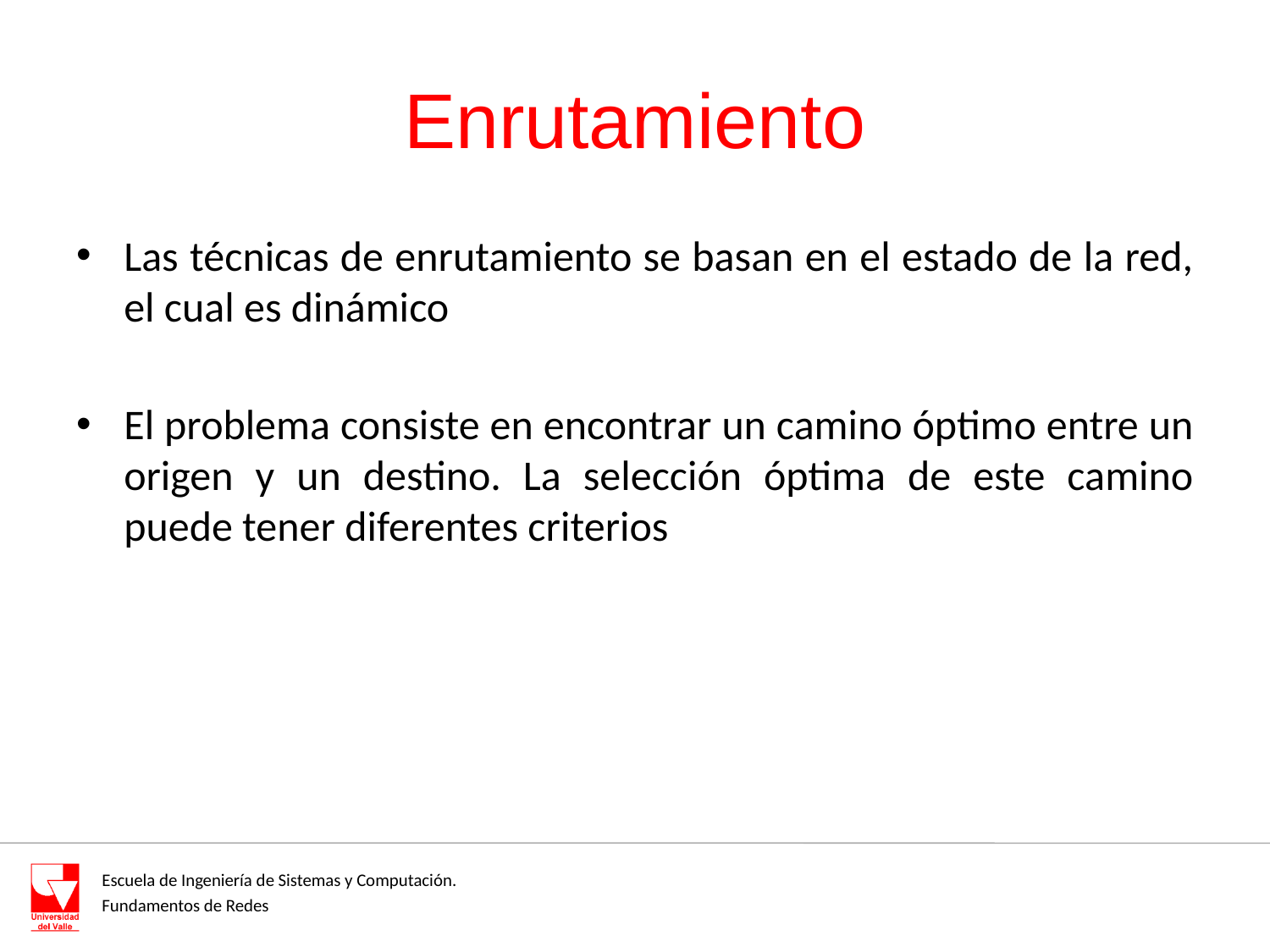

# Enrutamiento
Las técnicas de enrutamiento se basan en el estado de la red, el cual es dinámico

El problema consiste en encontrar un camino óptimo entre un origen y un destino. La selección óptima de este camino puede tener diferentes criterios